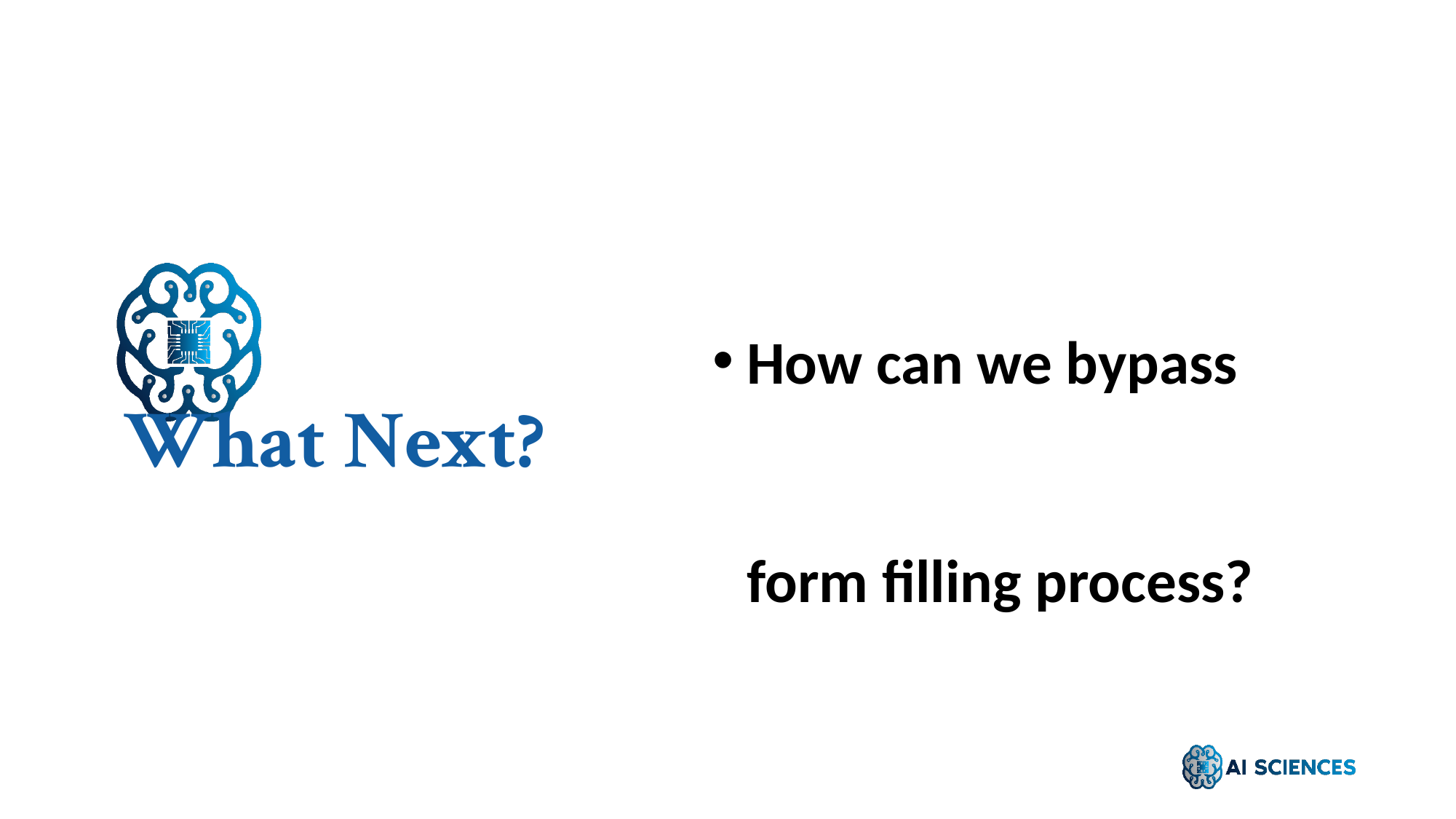

How can we bypass form filling process?
# What Next?